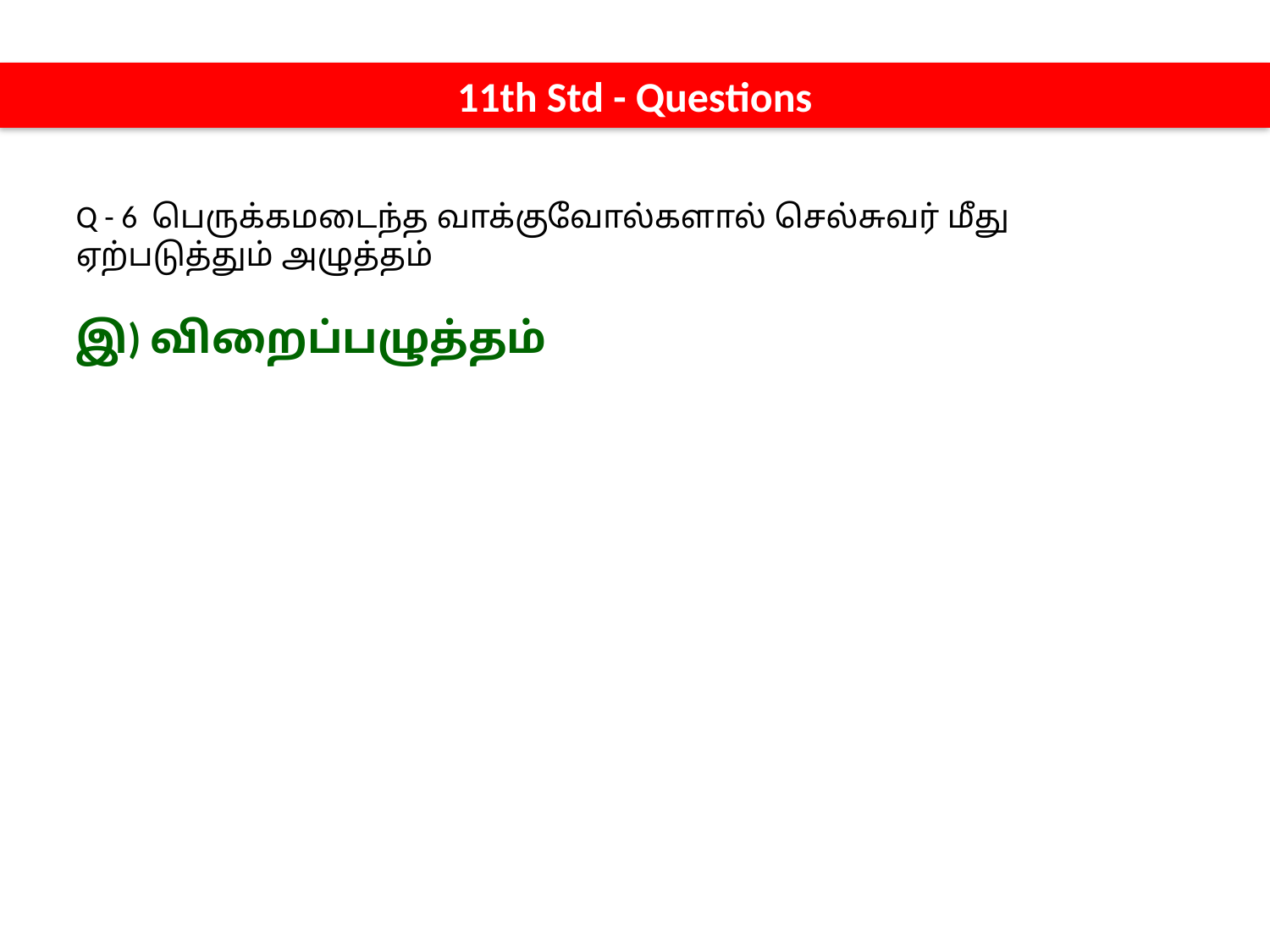

11th Std - Questions
Q - 6  பெருக்கமடைந்த வாக்குவோல்களால் செல்சுவர் மீது ஏற்படுத்தும் அழுத்தம்

இ) விறைப்பழுத்தம்